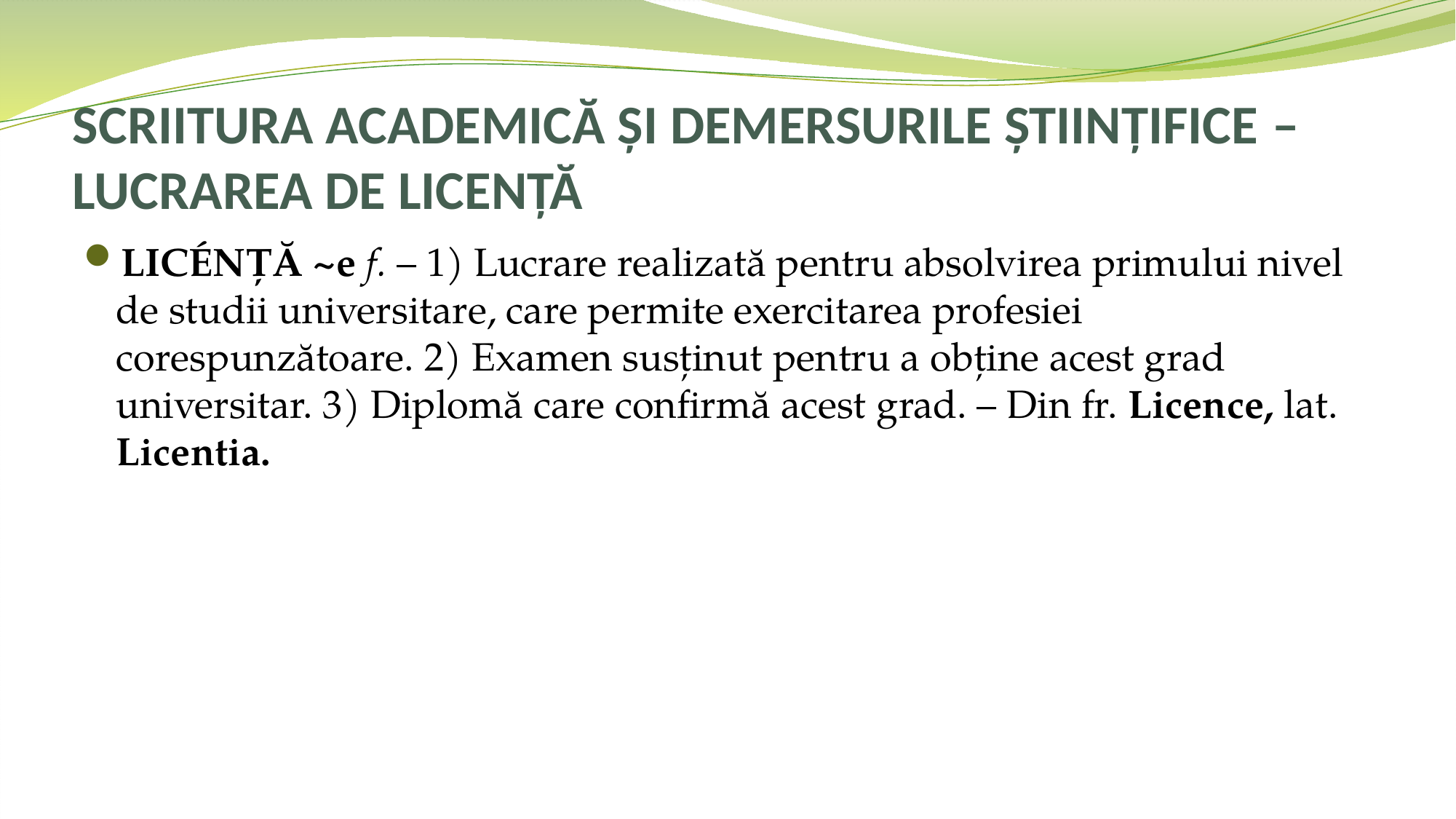

# SCRIITURA ACADEMICĂ ȘI DEMERSURILE ȘTIINȚIFICE – LUCRAREA DE LICENȚĂ
LICÉNȚĂ ~e f. – 1) Lucrare realizată pentru absolvirea primului nivel de studii universitare, care permite exercitarea profesiei corespunzătoare. 2) Examen susținut pentru a obține acest grad universitar. 3) Diplomă care confirmă acest grad. – Din fr. Licence, lat. Licentia.